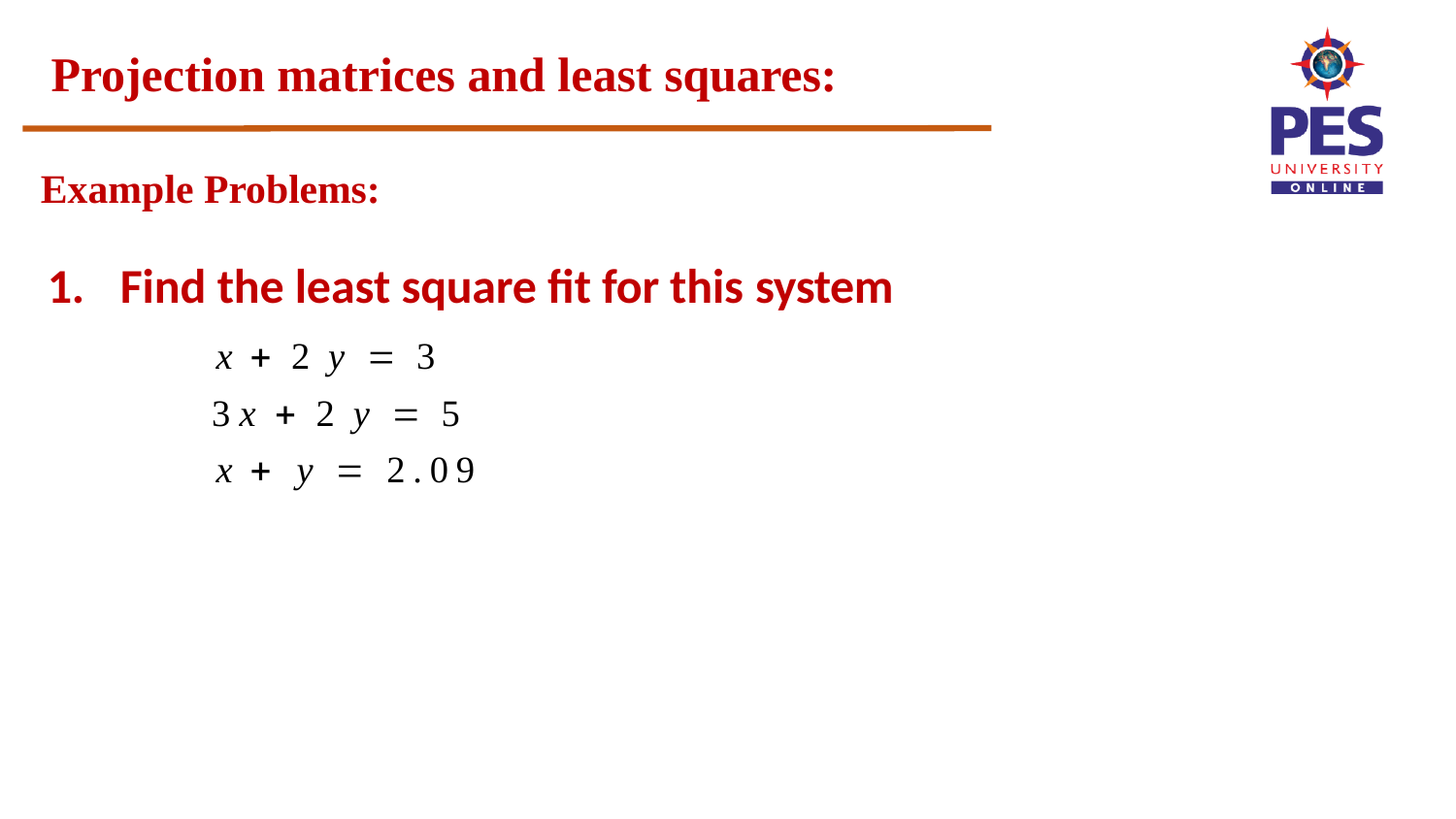

# Projection matrices and least squares:
Example Problems:

Find the least square fit for this system
x + 2 y = 3
3x + 2 y = 5
x + y = 2.09